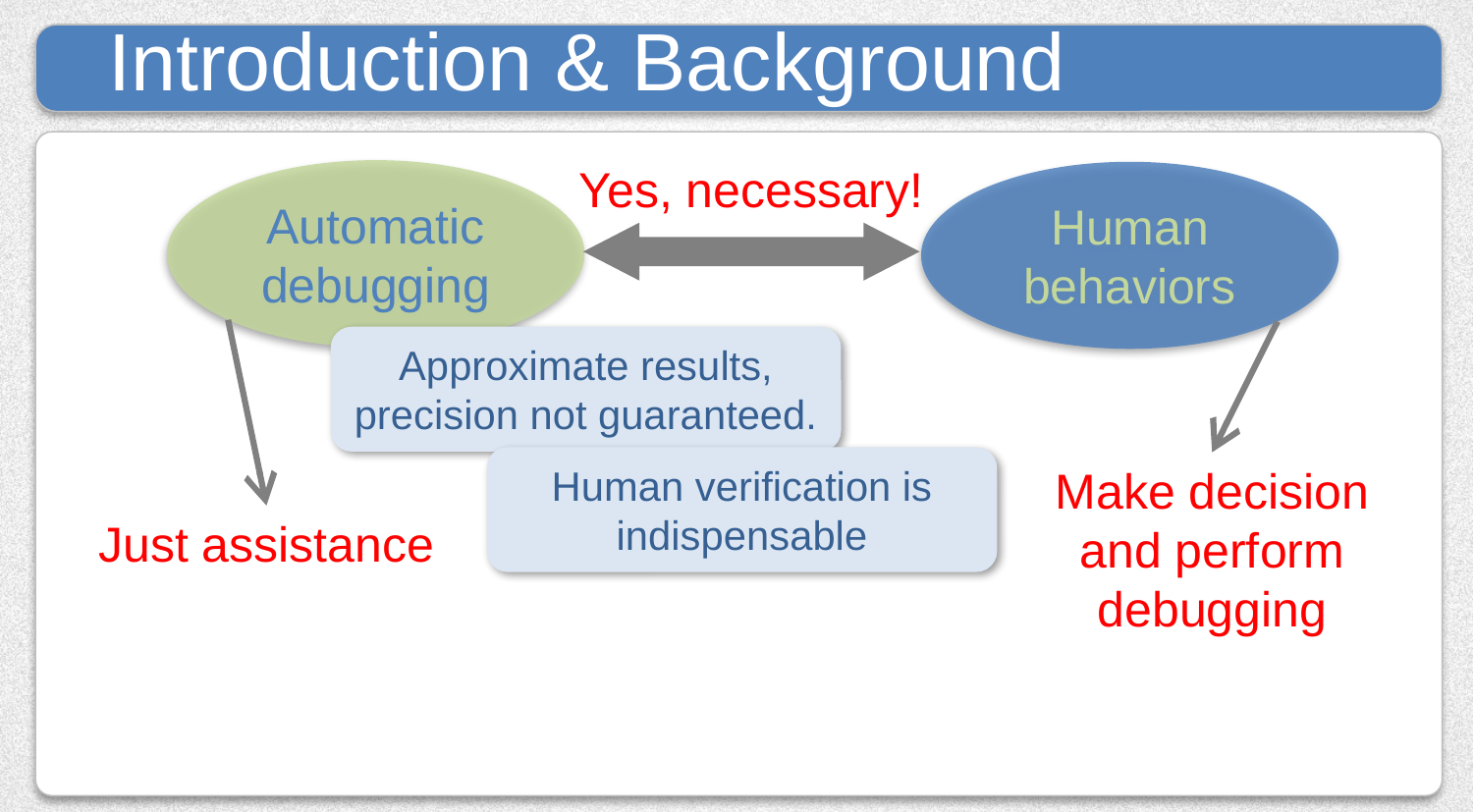

# Introduction & Background
Yes, necessary!

Automatic
debugging
Human behaviors
Approximate results, precision not guaranteed.
Human verification is indispensable
Make decision and perform debugging
Just assistance